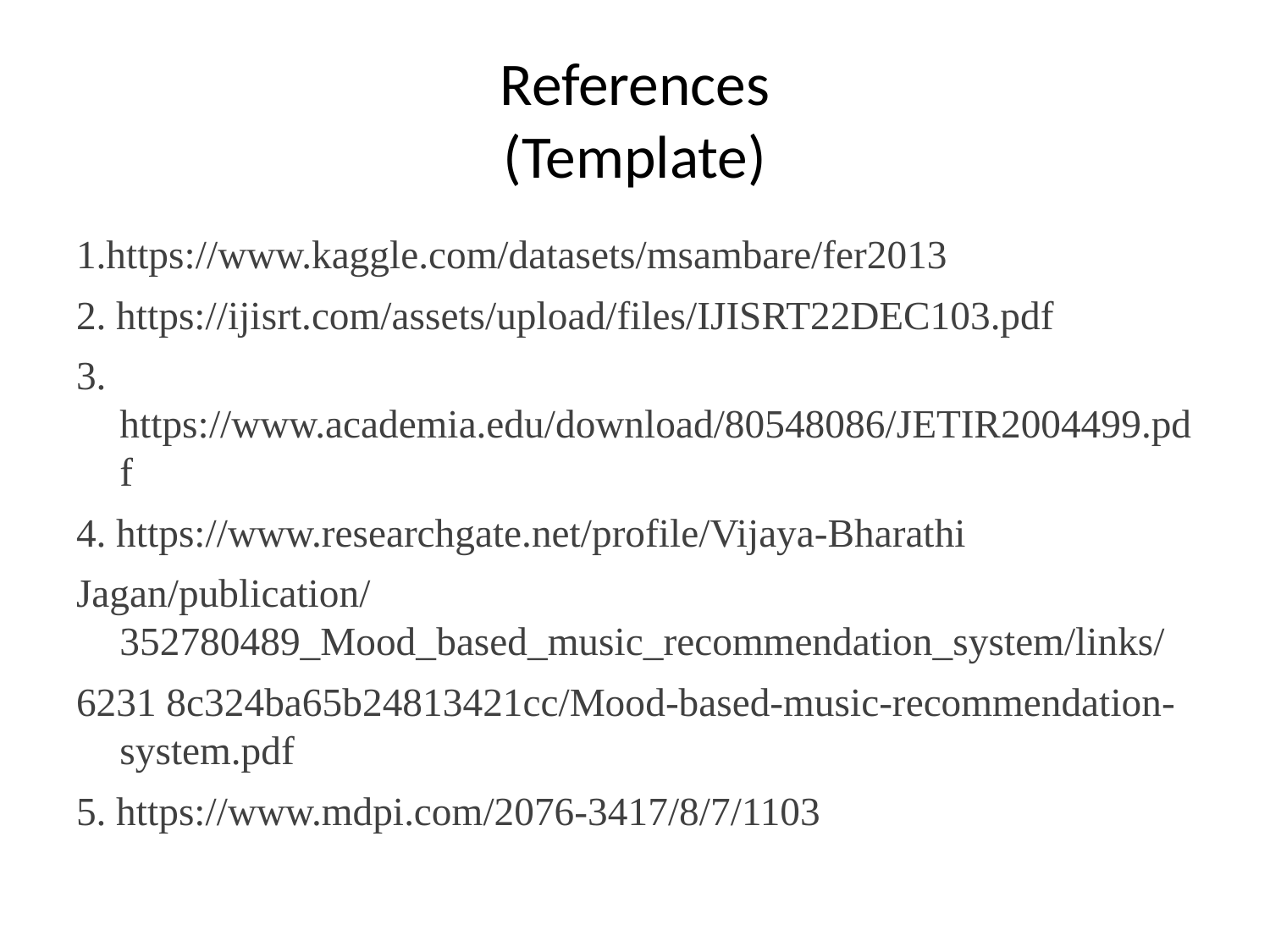

# References (Template)
1.https://www.kaggle.com/datasets/msambare/fer2013
2. https://ijisrt.com/assets/upload/files/IJISRT22DEC103.pdf
3. https://www.academia.edu/download/80548086/JETIR2004499.pdf
4. https://www.researchgate.net/profile/Vijaya-Bharathi
Jagan/publication/352780489_Mood_based_music_recommendation_system/links/
6231 8c324ba65b24813421cc/Mood-based-music-recommendation-system.pdf
5. https://www.mdpi.com/2076-3417/8/7/1103